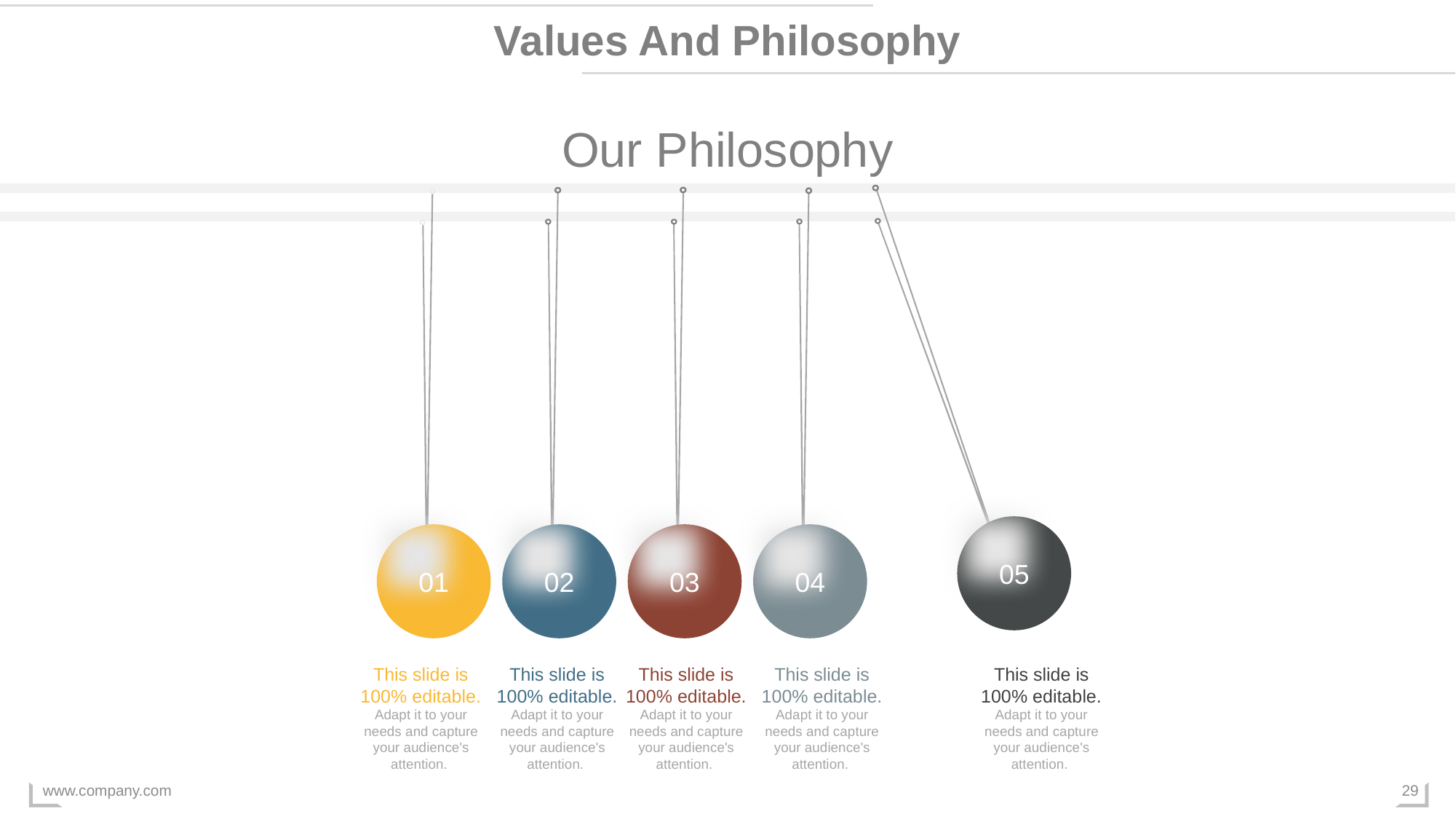

Values And Philosophy
Our Philosophy

05

03

02

04

01
This slide is 100% editable. Adapt it to your needs and capture your audience's attention.
This slide is 100% editable. Adapt it to your needs and capture your audience's attention.
This slide is 100% editable. Adapt it to your needs and capture your audience's attention.
This slide is 100% editable. Adapt it to your needs and capture your audience's attention.
This slide is 100% editable. Adapt it to your needs and capture your audience's attention.

www.company.com
29